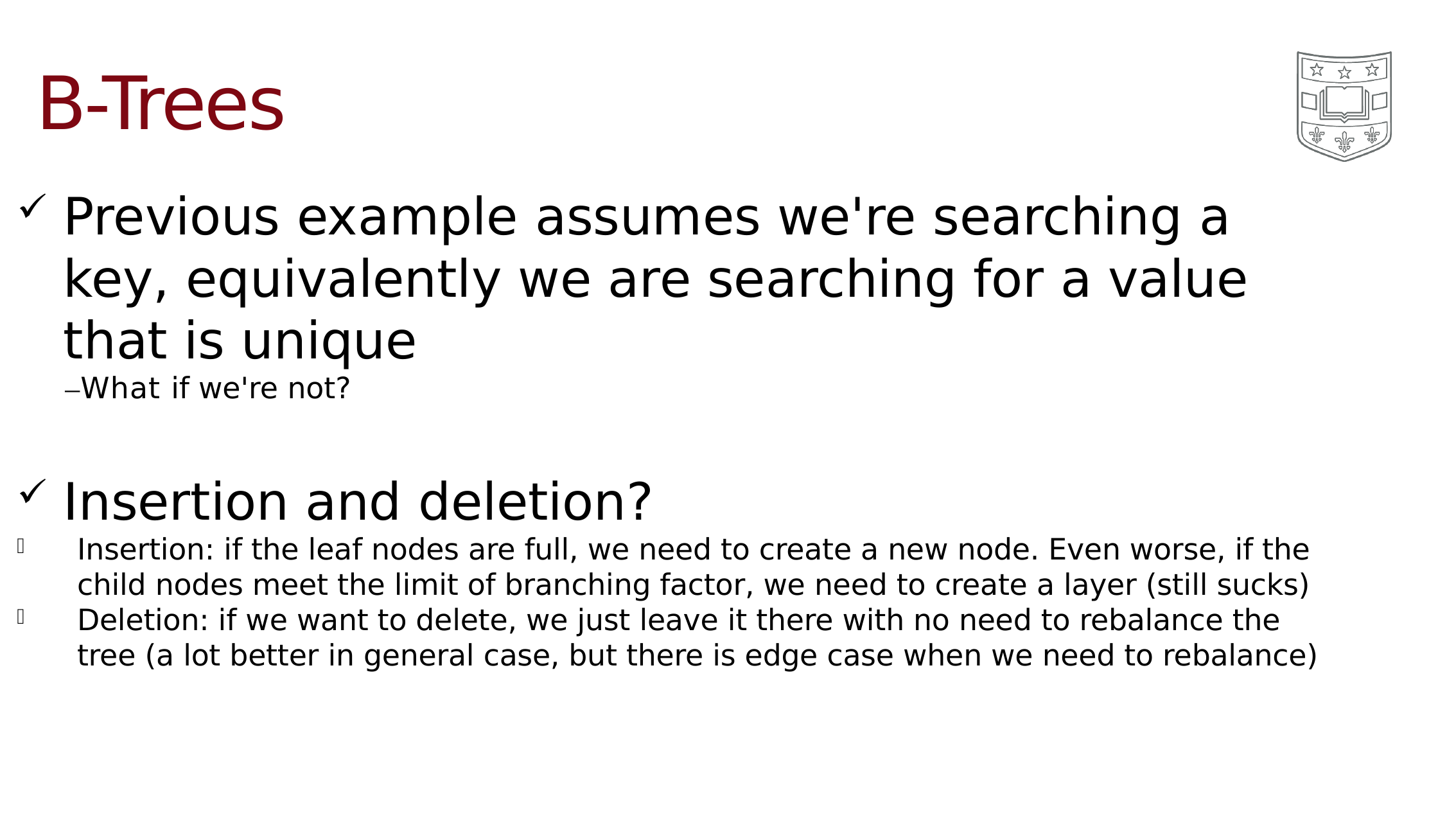

# B-Trees
Previous example assumes we're searching a key, equivalently we are searching for a value that is unique
–What if we're not?

Insertion and deletion?
Insertion: if the leaf nodes are full, we need to create a new node. Even worse, if the child nodes meet the limit of branching factor, we need to create a layer (still sucks)
Deletion: if we want to delete, we just leave it there with no need to rebalance the tree (a lot better in general case, but there is edge case when we need to rebalance)